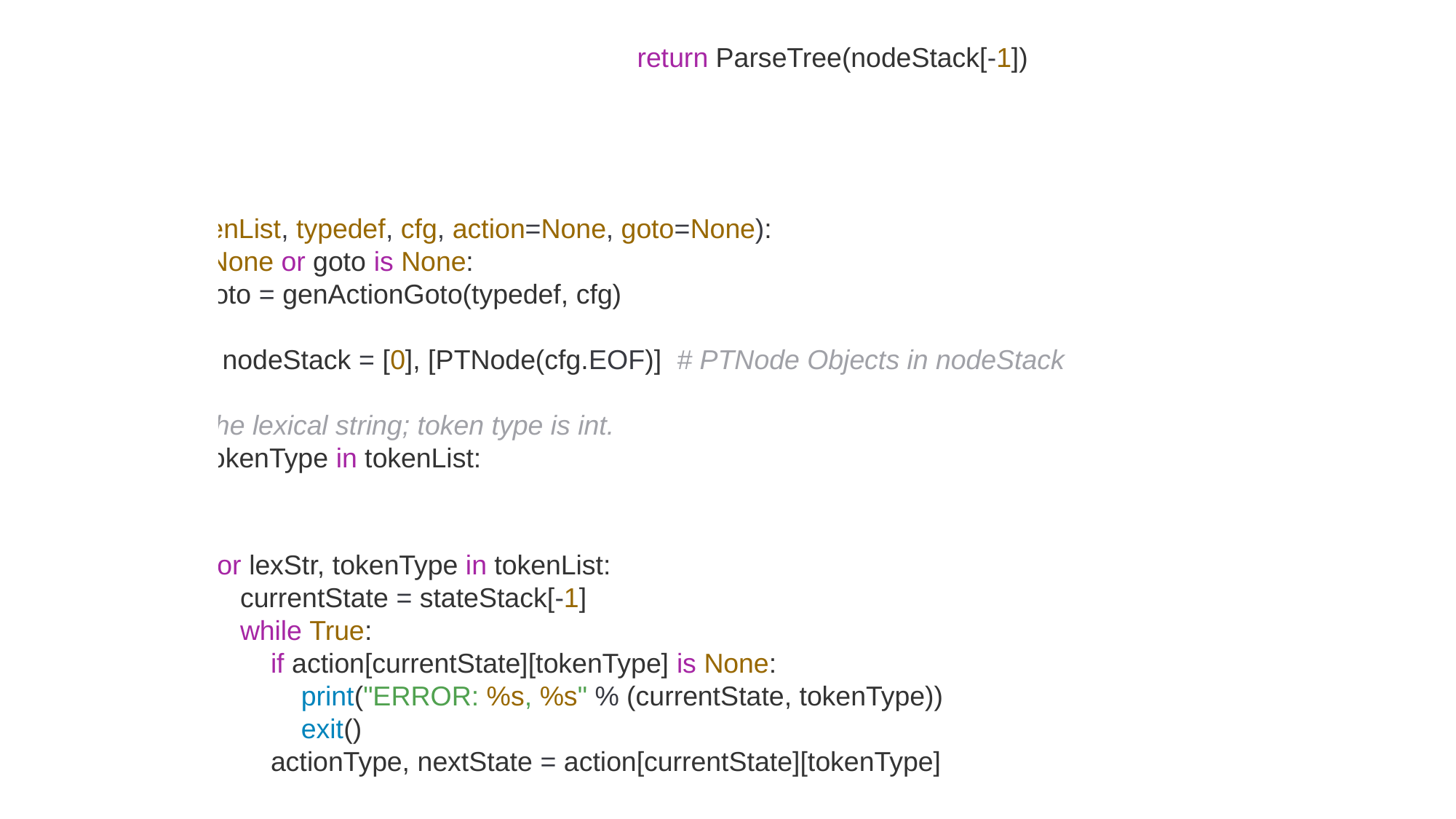

if actionType == 0:  # shift to another state
                stateStack.append(nextState)
                nodeStack.append(PTNode(lexStr))
                break
            elif actionType == 1:
                prodID = nextState
                nonTerminal, sequence = cfg.getProduction(prodID)
                nonTerminalNode = PTNode(nonTerminal, prodID=prodID)
                for i in range(len(sequence) - 1, -1, -1):
                    symbol = sequence[i]
                    if symbol == EMPTY:
                        continue
                    currentSymbol = nodeStack.pop()
                    stateStack.pop()
                    assert isinstance(currentSymbol, PTNode)
                    nonTerminalNode.addChild(currentSymbol)
                nonTerminalNode.reverse()
                currentState = stateStack[-1]
                nextState = goto[currentState][nonTerminal]
                stateStack.append(nextState)
                nodeStack.append(nonTerminalNode)
                currentState = stateStack[-1]
                continue
            elif actionType == 2:
                # print("Accepted")
                break
            else:
                assert False
    return ParseTree(nodeStack[-1])
def parse(tokenList, typedef, cfg, action=None, goto=None):
    if action is None or goto is None:
        action, goto = genActionGoto(typedef, cfg)

    stateStack, nodeStack = [0], [PTNode(cfg.EOF)]  # PTNode Objects in nodeStack
    # lexStr is the lexical string; token type is int.
    for lexStr, tokenType in tokenList:
    for lexStr, tokenType in tokenList:
        currentState = stateStack[-1]
        while True:
            if action[currentState][tokenType] is None:
                print("ERROR: %s, %s" % (currentState, tokenType))
                exit()
            actionType, nextState = action[currentState][tokenType]